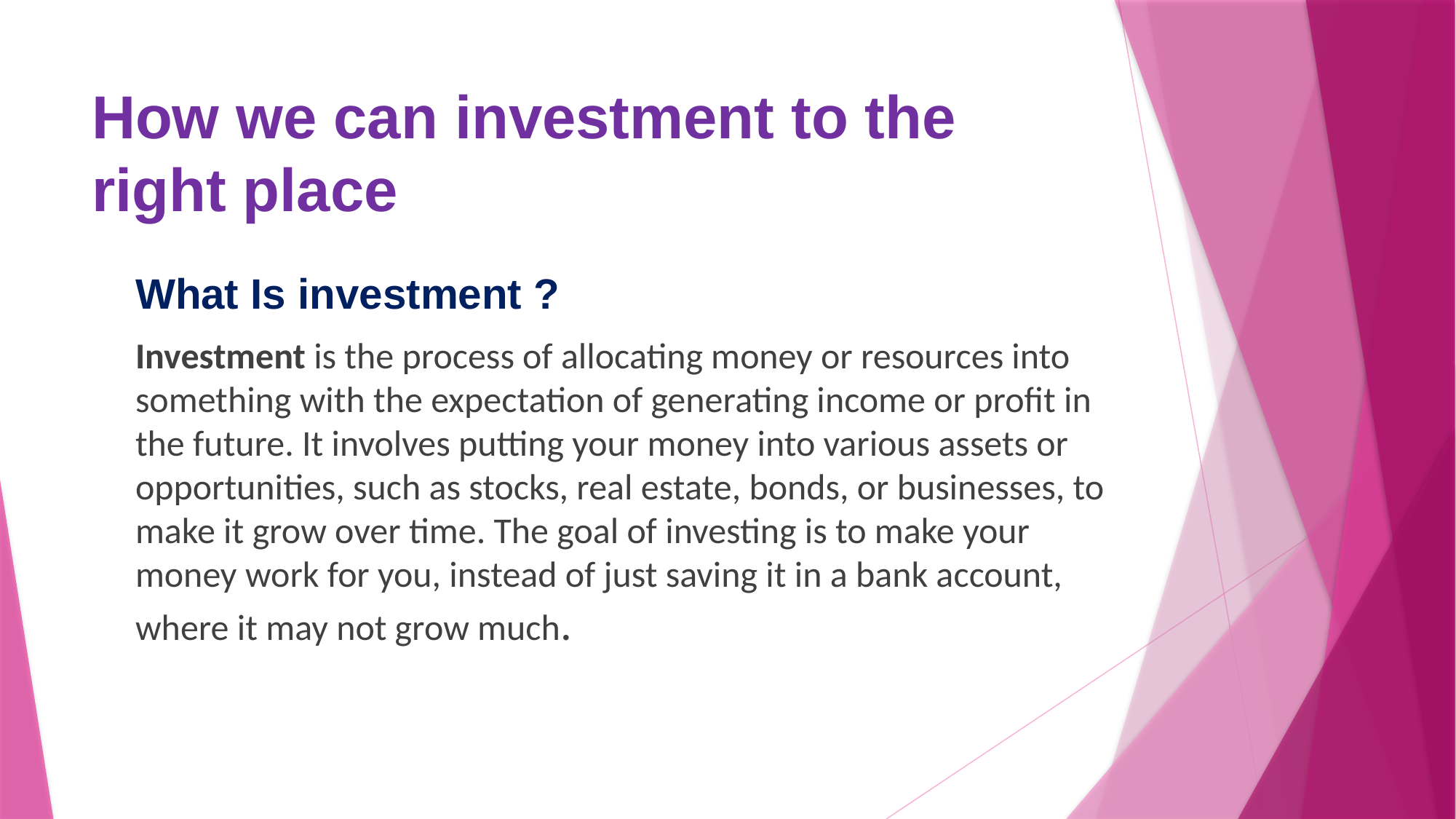

# How we can investment to the right place
What Is investment ?
Investment is the process of allocating money or resources into something with the expectation of generating income or profit in the future. It involves putting your money into various assets or opportunities, such as stocks, real estate, bonds, or businesses, to make it grow over time. The goal of investing is to make your money work for you, instead of just saving it in a bank account, where it may not grow much.